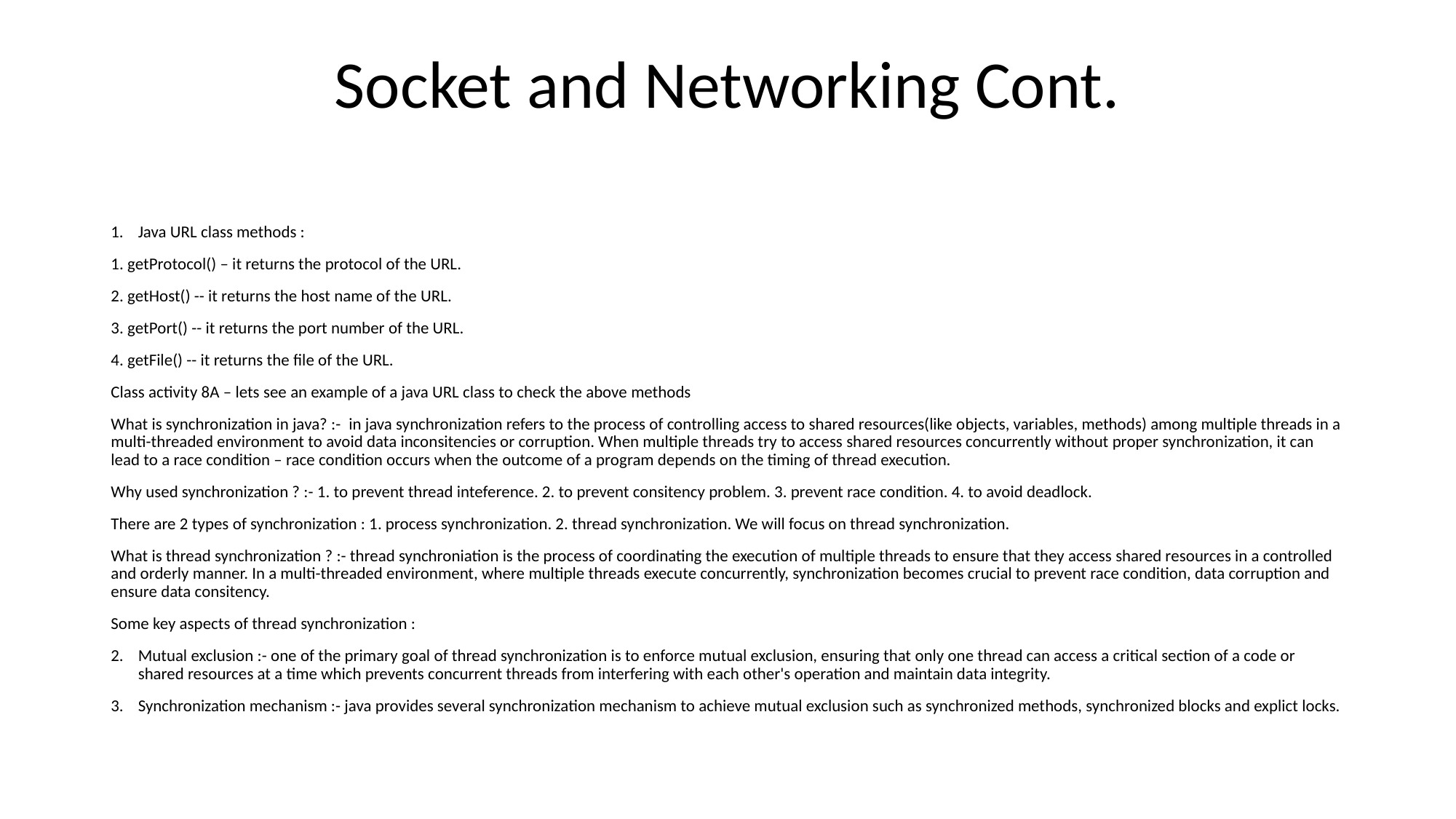

# Socket and Networking Cont.

Java URL class methods :
1. getProtocol() – it returns the protocol of the URL.
2. getHost() -- it returns the host name of the URL.
3. getPort() -- it returns the port number of the URL.
4. getFile() -- it returns the file of the URL.
Class activity 8A – lets see an example of a java URL class to check the above methods
What is synchronization in java? :-  in java synchronization refers to the process of controlling access to shared resources(like objects, variables, methods) among multiple threads in a multi-threaded environment to avoid data inconsitencies or corruption. When multiple threads try to access shared resources concurrently without proper synchronization, it can lead to a race condition – race condition occurs when the outcome of a program depends on the timing of thread execution.
Why used synchronization ? :- 1. to prevent thread inteference. 2. to prevent consitency problem. 3. prevent race condition. 4. to avoid deadlock.
There are 2 types of synchronization : 1. process synchronization. 2. thread synchronization. We will focus on thread synchronization.
What is thread synchronization ? :- thread synchroniation is the process of coordinating the execution of multiple threads to ensure that they access shared resources in a controlled and orderly manner. In a multi-threaded environment, where multiple threads execute concurrently, synchronization becomes crucial to prevent race condition, data corruption and ensure data consitency.
Some key aspects of thread synchronization :
Mutual exclusion :- one of the primary goal of thread synchronization is to enforce mutual exclusion, ensuring that only one thread can access a critical section of a code or shared resources at a time which prevents concurrent threads from interfering with each other's operation and maintain data integrity.
Synchronization mechanism :- java provides several synchronization mechanism to achieve mutual exclusion such as synchronized methods, synchronized blocks and explict locks.